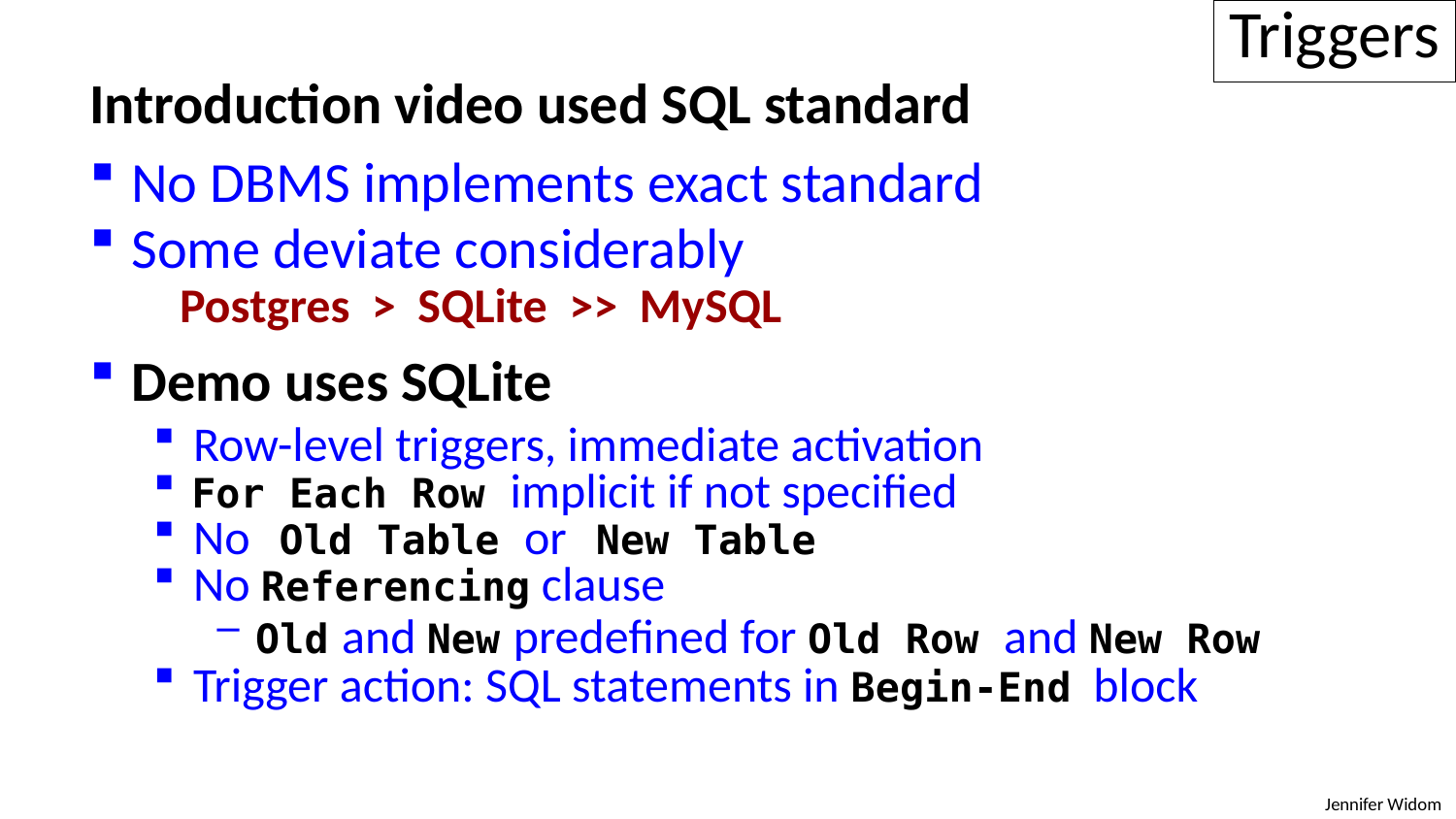

Triggers
Introduction video used SQL standard
 No DBMS implements exact standard
 Some deviate considerably
       Postgres  >  SQLite  >>  MySQL
 Demo uses SQLite
 Row-level triggers, immediate activation
 For Each Row implicit if not specified
 No Old Table or New Table
 No Referencing clause
 Old and New predefined for Old Row and New Row
 Trigger action: SQL statements in Begin-End block